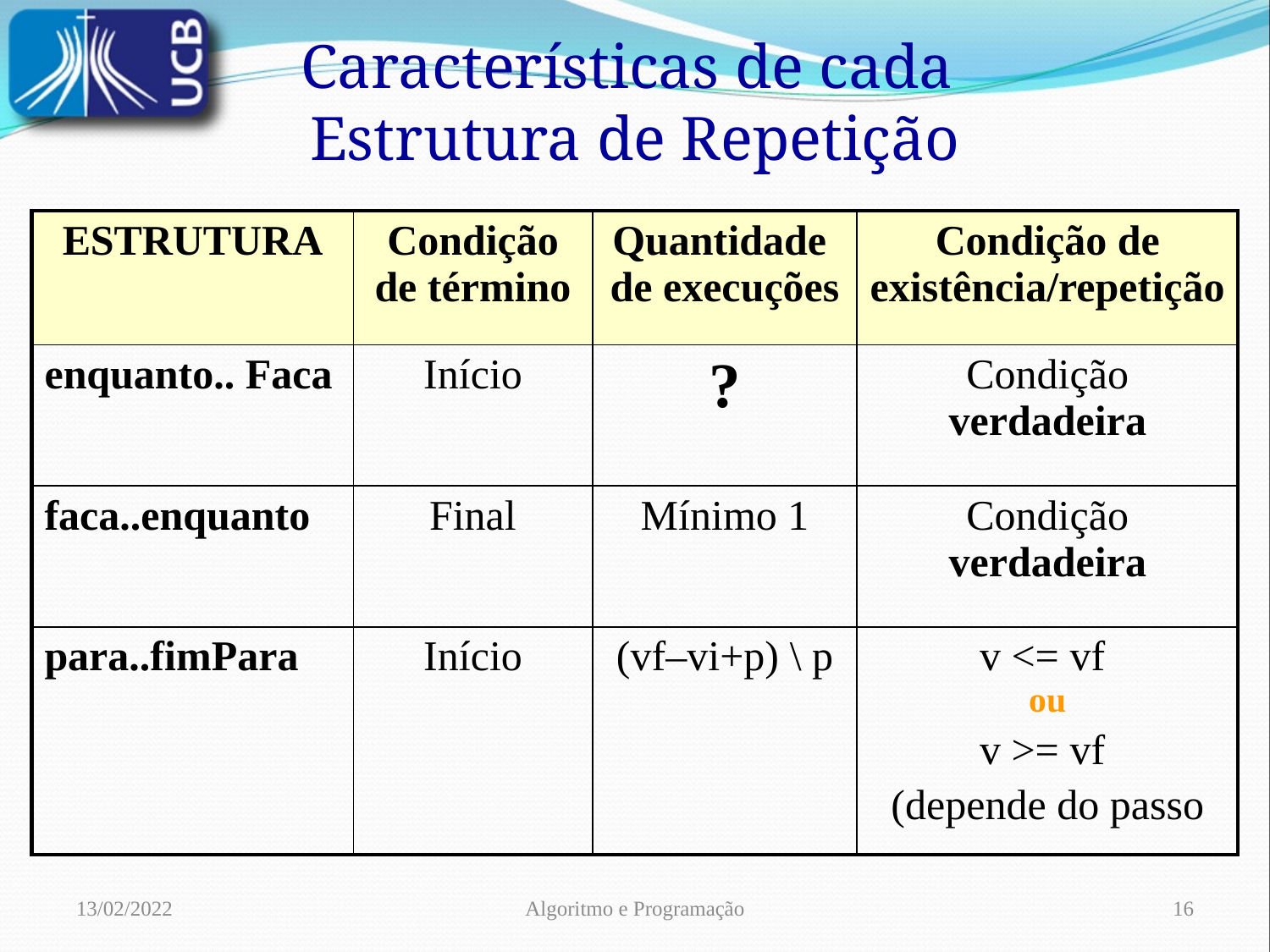

Características de cada
Estrutura de Repetição
| ESTRUTURA | Condição de término | Quantidade de execuções | Condição de existência/repetição |
| --- | --- | --- | --- |
| enquanto.. Faca | Início | ? | Condição verdadeira |
| faca..enquanto | Final | Mínimo 1 | Condição verdadeira |
| para..fimPara | Início | (vf–vi+p) \ p | v <= vf ou v >= vf (depende do passo |
13/02/2022
Algoritmo e Programação
16